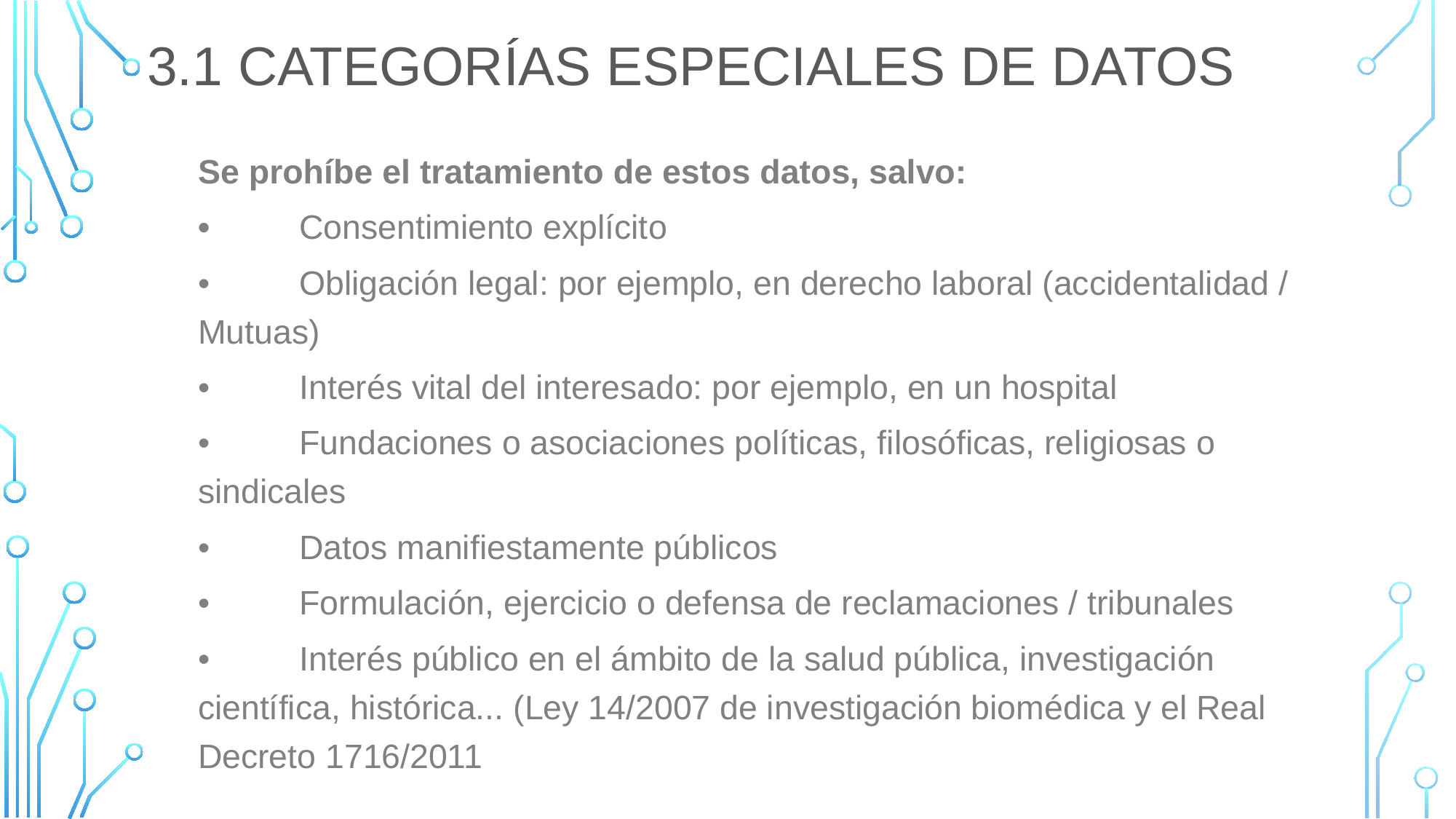

# 3.1 Categorías especiales de datos
Se prohíbe el tratamiento de estos datos, salvo:
•	Consentimiento explícito
•	Obligación legal: por ejemplo, en derecho laboral (accidentalidad / Mutuas)
•	Interés vital del interesado: por ejemplo, en un hospital
•	Fundaciones o asociaciones políticas, filosóficas, religiosas o sindicales
•	Datos manifiestamente públicos
•	Formulación, ejercicio o defensa de reclamaciones / tribunales
•	Interés público en el ámbito de la salud pública, investigación científica, histórica... (Ley 14/2007 de investigación biomédica y el Real Decreto 1716/2011